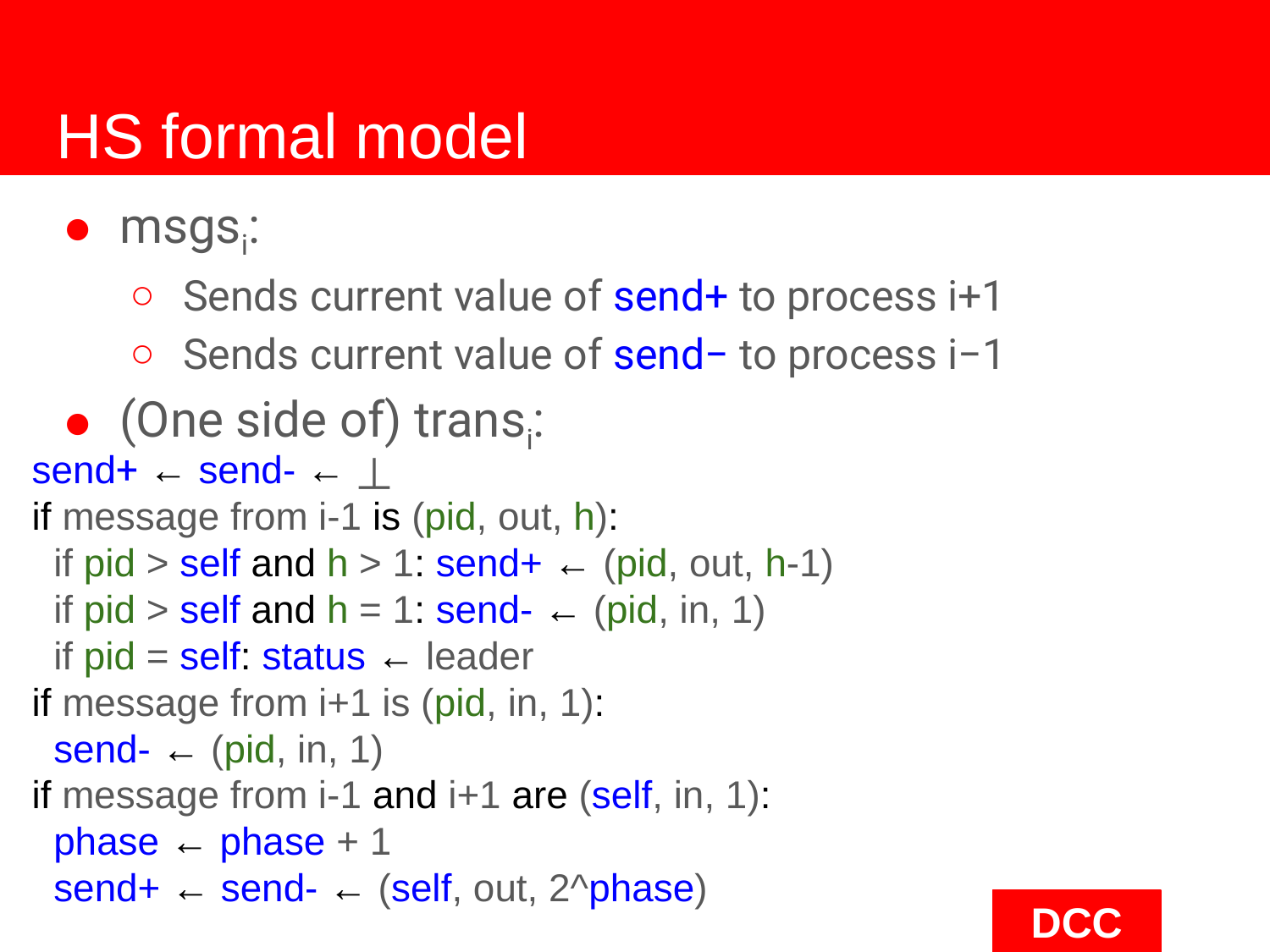

# HS formal model
msgsi:
Sends current value of send+ to process i+1
Sends current value of send− to process i−1
(One side of) transi:

send+ ← send- ← ⟘
if message from i-1 is (pid, out, h):
  if pid > self and h > 1: send+ ← (pid, out, h-1)
  if pid > self and h = 1: send- ← (pid, in, 1)
  if pid = self: status ← leader
if message from i+1 is (pid, in, 1):
  send- ← (pid, in, 1)
if message from i-1 and i+1 are (self, in, 1):
  phase ← phase + 1
  send+ ← send- ← (self, out, 2^phase)
14